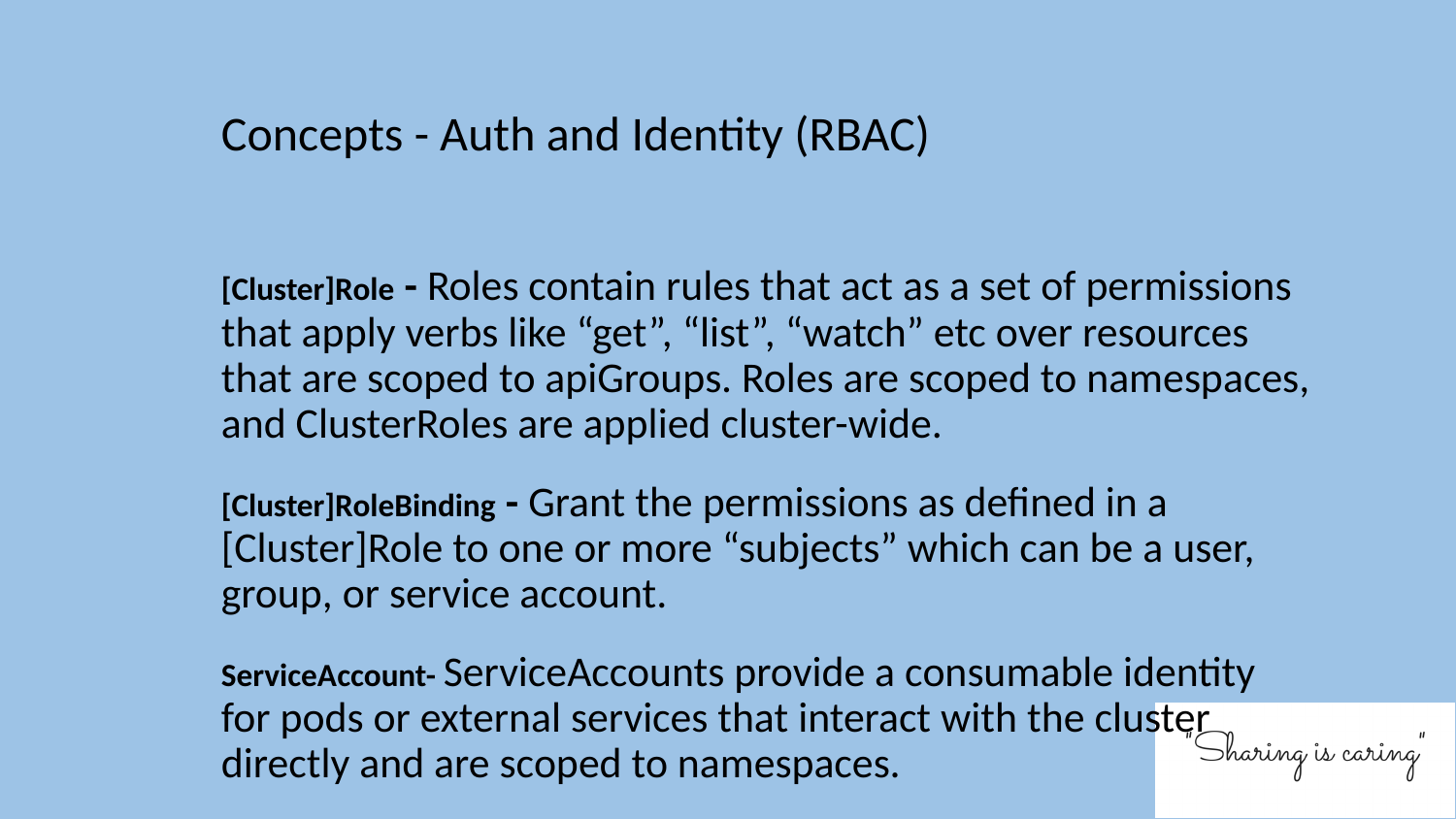

# Concepts - Auth and Identity (RBAC)
[Cluster]Role - Roles contain rules that act as a set of permissions that apply verbs like “get”, “list”, “watch” etc over resources that are scoped to apiGroups. Roles are scoped to namespaces, and ClusterRoles are applied cluster-wide.
[Cluster]RoleBinding - Grant the permissions as defined in a [Cluster]Role to one or more “subjects” which can be a user, group, or service account.
ServiceAccount- ServiceAccounts provide a consumable identity for pods or external services that interact with the cluster directly and are scoped to namespaces.